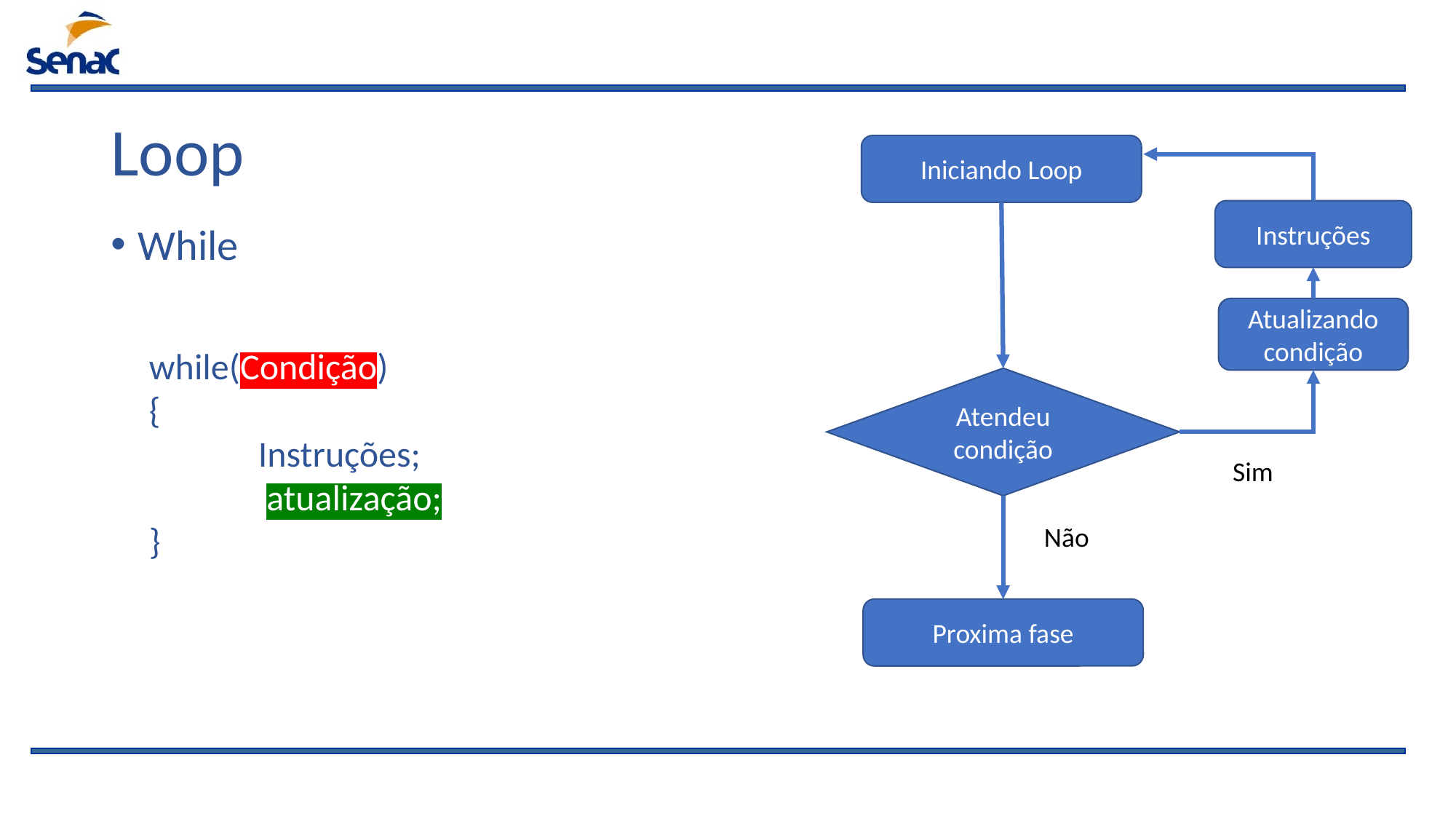

# Loop
Iniciando Loop
Instruções
While
Atualizando condição
while(Condição)
{
	Instruções;
	 atualização;
}
Atendeu condição
Sim
Não
Proxima fase